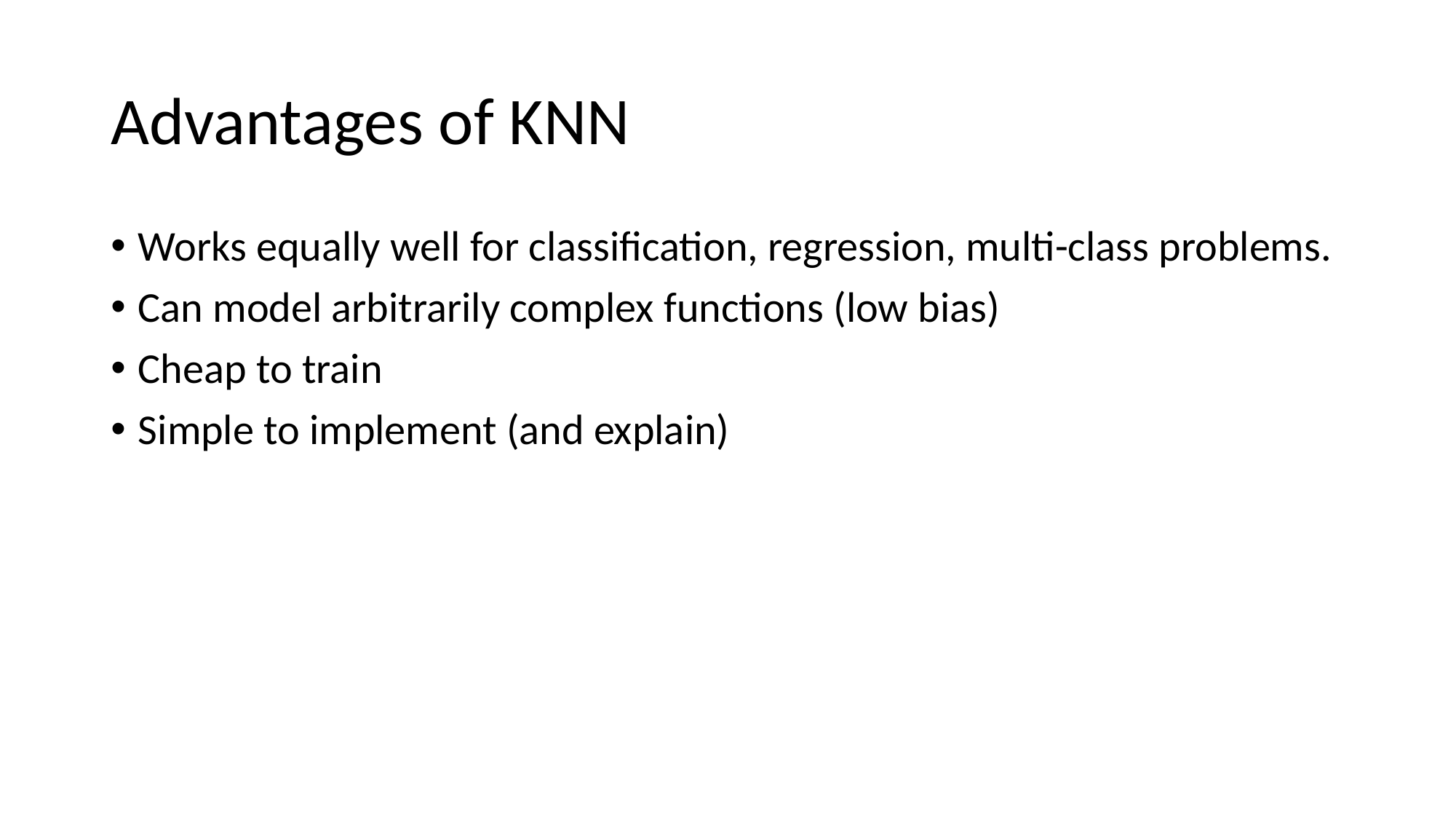

# Advantages of KNN
Works equally well for classification, regression, multi-class problems.
Can model arbitrarily complex functions (low bias)
Cheap to train
Simple to implement (and explain)